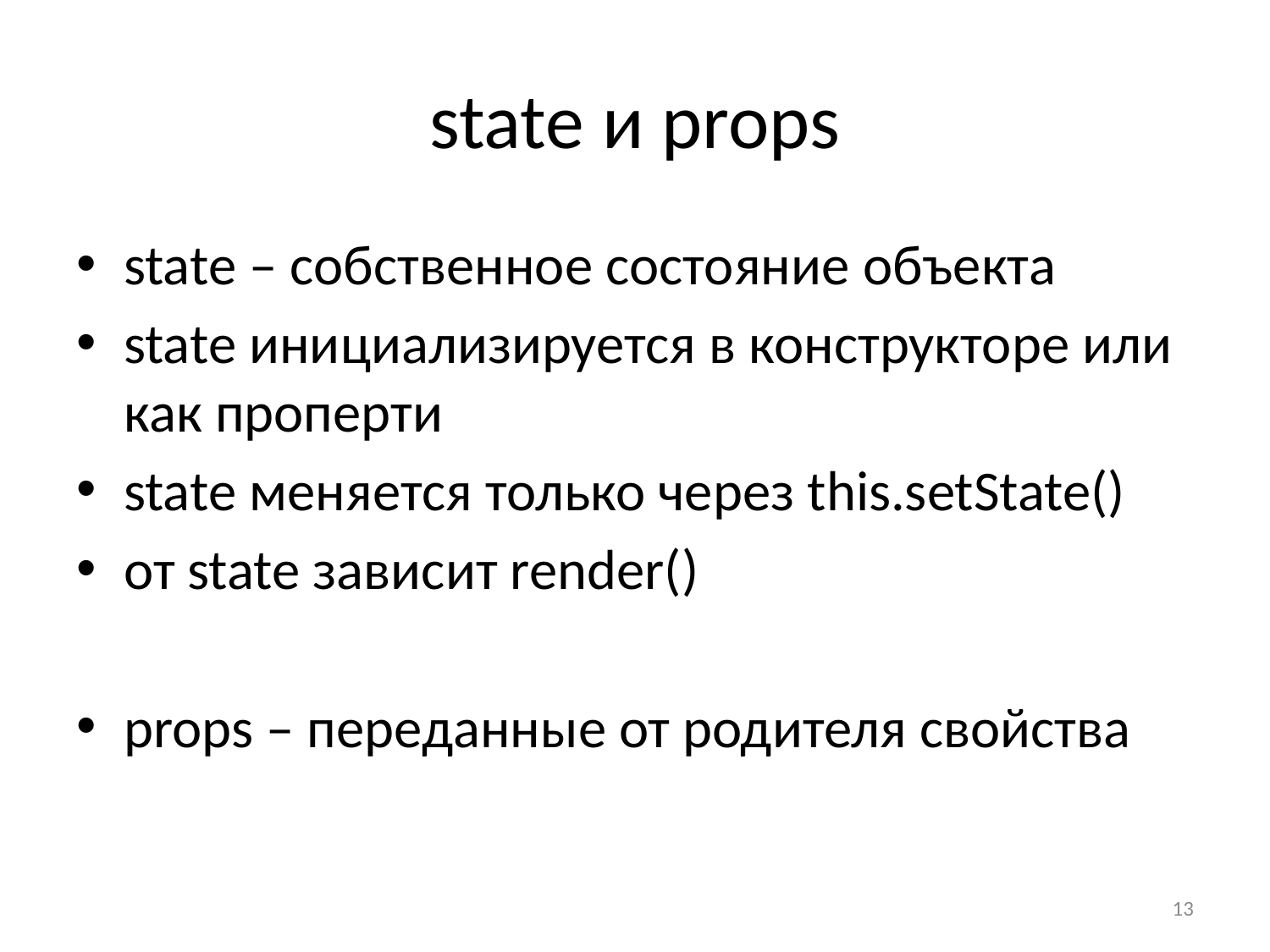

# state и props
state – собственное состояние объекта
state инициализируется в конструкторе или как проперти
state меняется только через this.setState()
от state зависит render()

props – переданные от родителя свойства

13